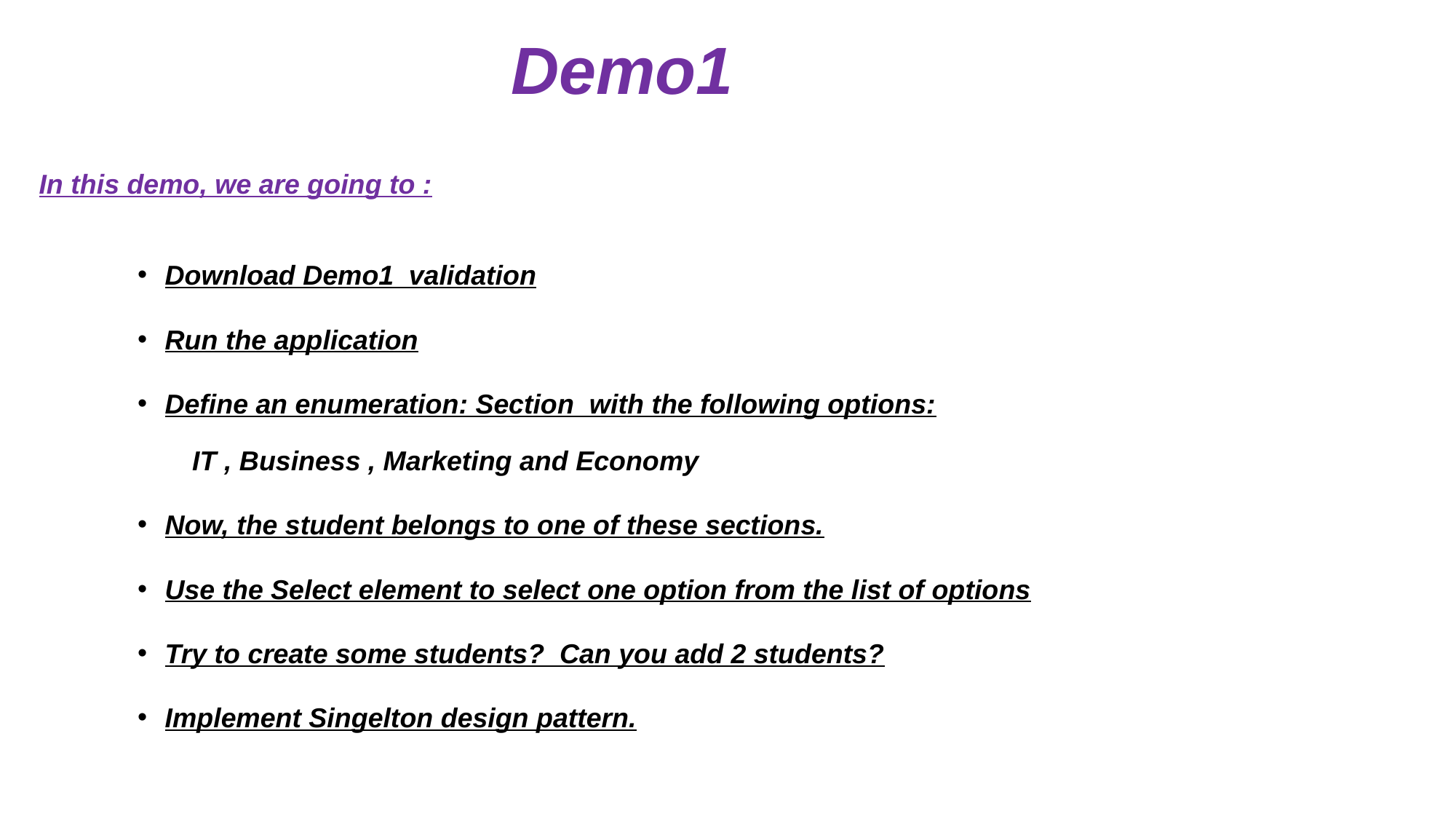

# Demo1
In this demo, we are going to :
Download Demo1_validation
Run the application
Define an enumeration: Section  with the following options:
IT , Business , Marketing and Economy
Now, the student belongs to one of these sections.
Use the Select element to select one option from the list of options
Try to create some students?  Can you add 2 students?
Implement Singelton design pattern.